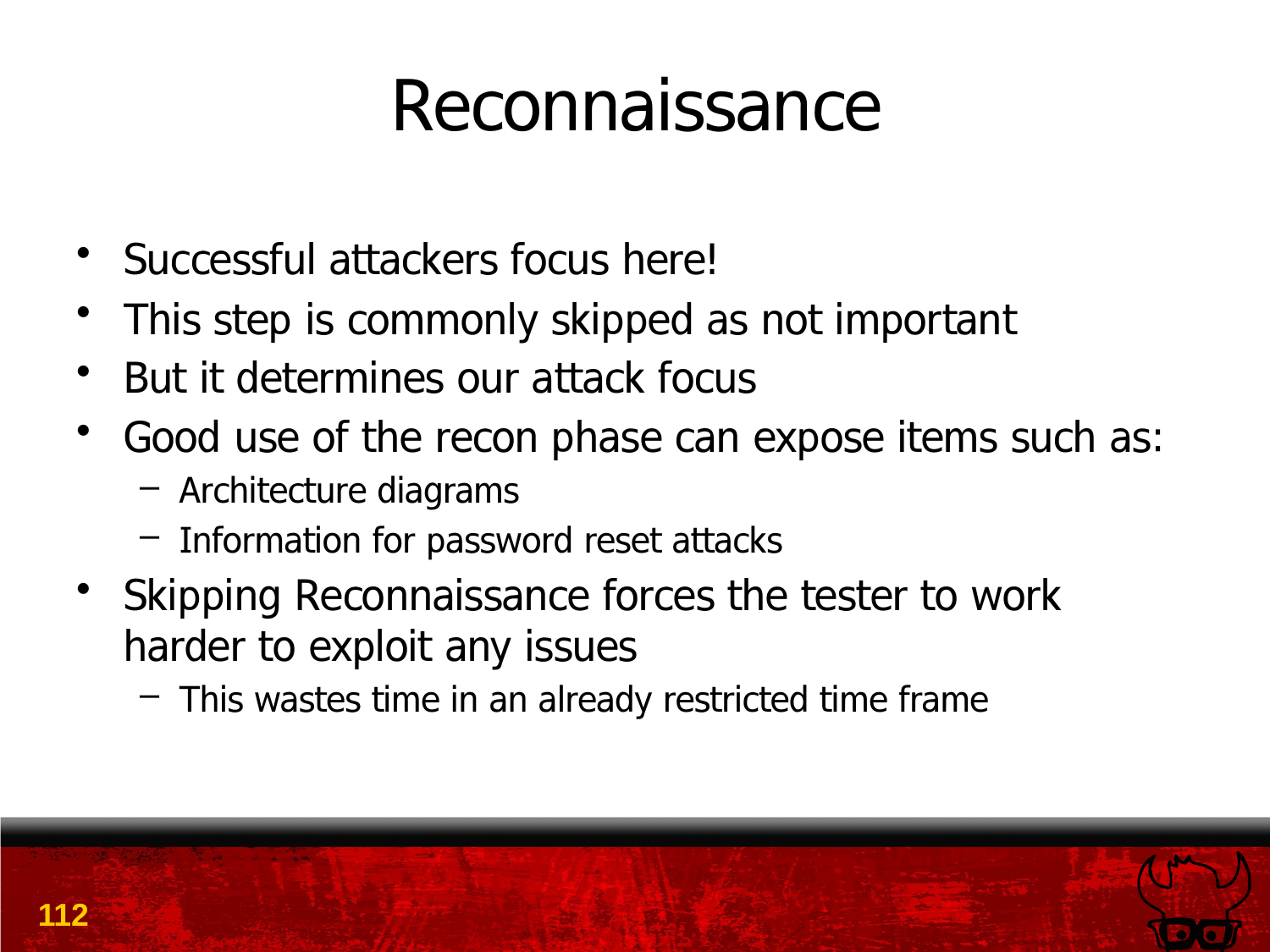

# Reconnaissance
Successful attackers focus here!
This step is commonly skipped as not important
But it determines our attack focus
Good use of the recon phase can expose items such as:
Architecture diagrams
Information for password reset attacks
Skipping Reconnaissance forces the tester to work harder to exploit any issues
This wastes time in an already restricted time frame